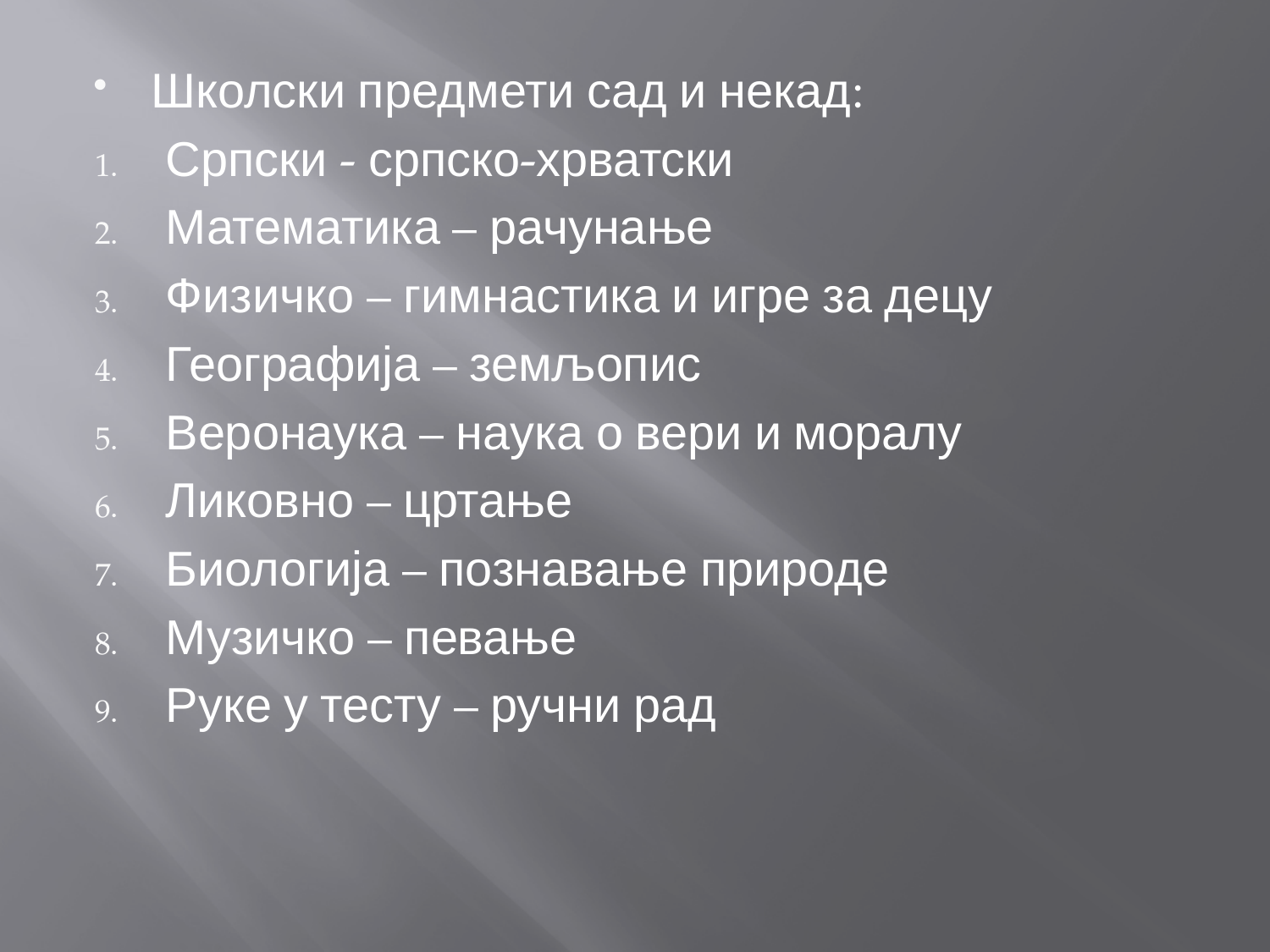

Школски предмети сад и некад:
Српски - српско-хрватски
Математика – рачунање
Физичко – гимнастика и игре за децу
Географија – земљопис
Веронаука – наука о вери и моралу
Ликовно – цртање
Биологија – познавање природе
Музичко – певање
Руке у тесту – ручни рад